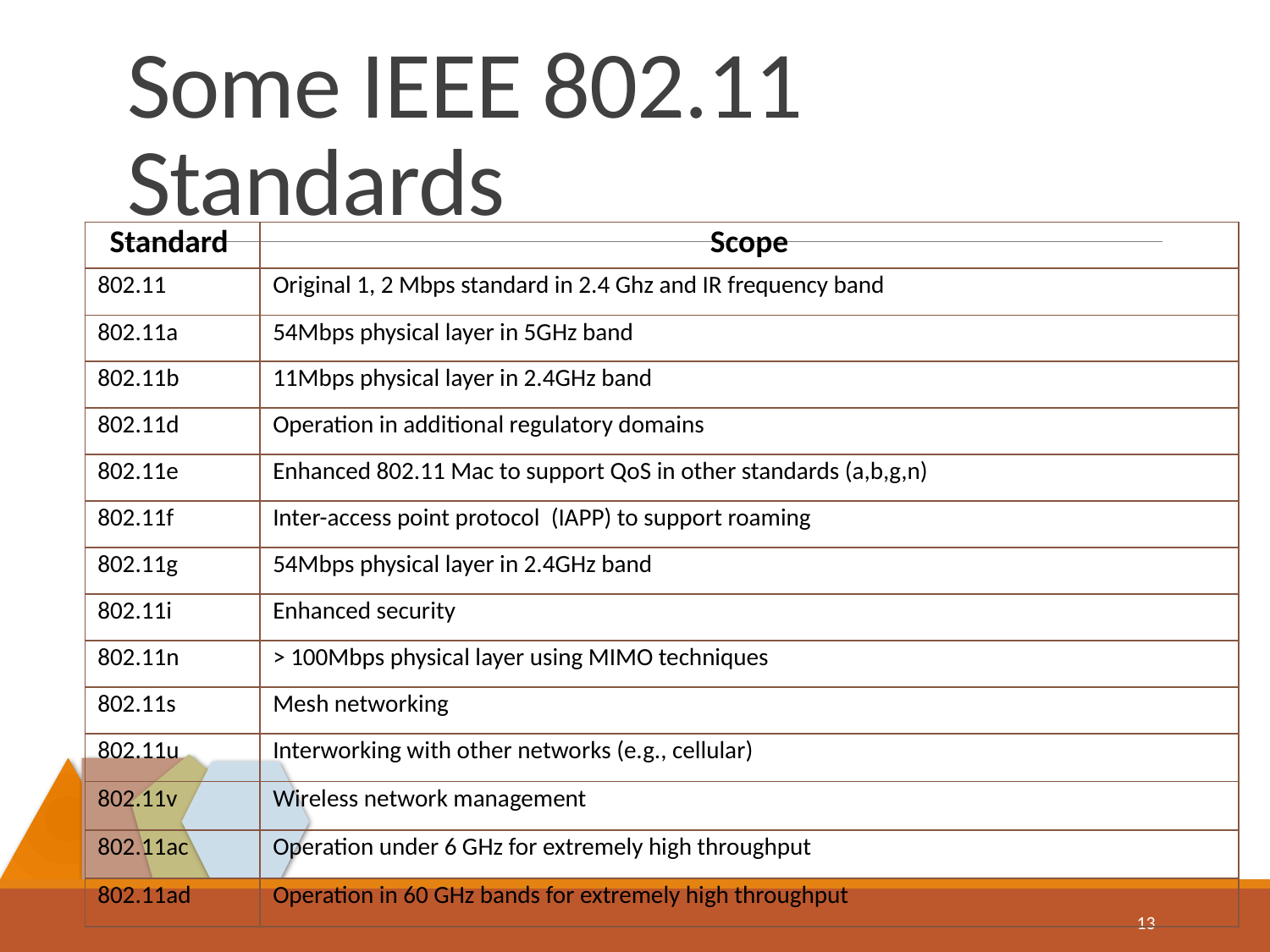

# Some IEEE 802.11 Standards
| Standard | Scope |
| --- | --- |
| 802.11 | Original 1, 2 Mbps standard in 2.4 Ghz and IR frequency band |
| 802.11a | 54Mbps physical layer in 5GHz band |
| 802.11b | 11Mbps physical layer in 2.4GHz band |
| 802.11d | Operation in additional regulatory domains |
| 802.11e | Enhanced 802.11 Mac to support QoS in other standards (a,b,g,n) |
| 802.11f | Inter-access point protocol (IAPP) to support roaming |
| 802.11g | 54Mbps physical layer in 2.4GHz band |
| 802.11i | Enhanced security |
| 802.11n | > 100Mbps physical layer using MIMO techniques |
| 802.11s | Mesh networking |
| 802.11u | Interworking with other networks (e.g., cellular) |
| 802.11v | Wireless network management |
| 802.11ac | Operation under 6 GHz for extremely high throughput |
| 802.11ad | Operation in 60 GHz bands for extremely high throughput |
13